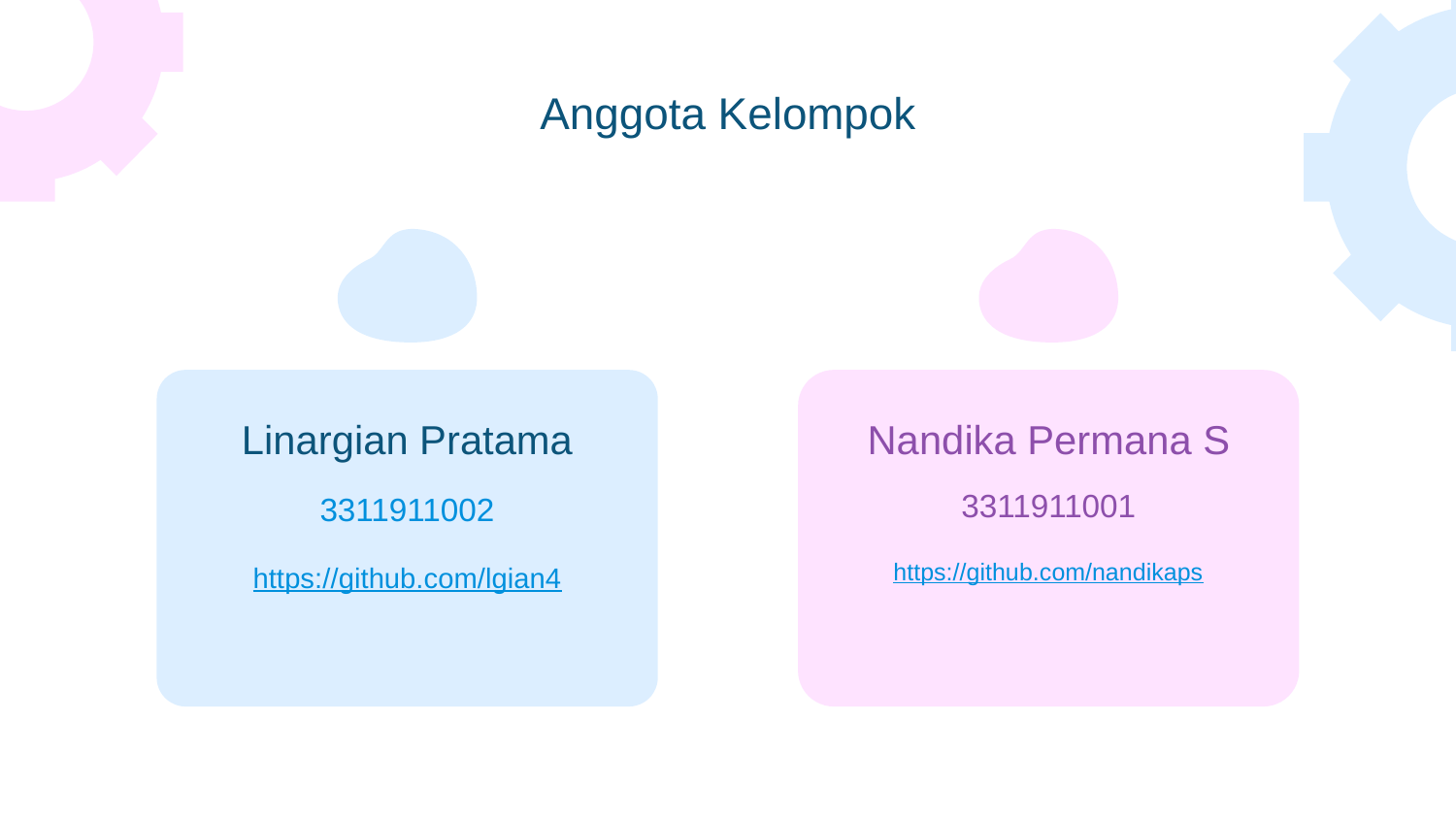

# Anggota Kelompok

Linargian Pratama
Nandika Permana S
3311911001
https://github.com/nandikaps
3311911002
https://github.com/lgian4